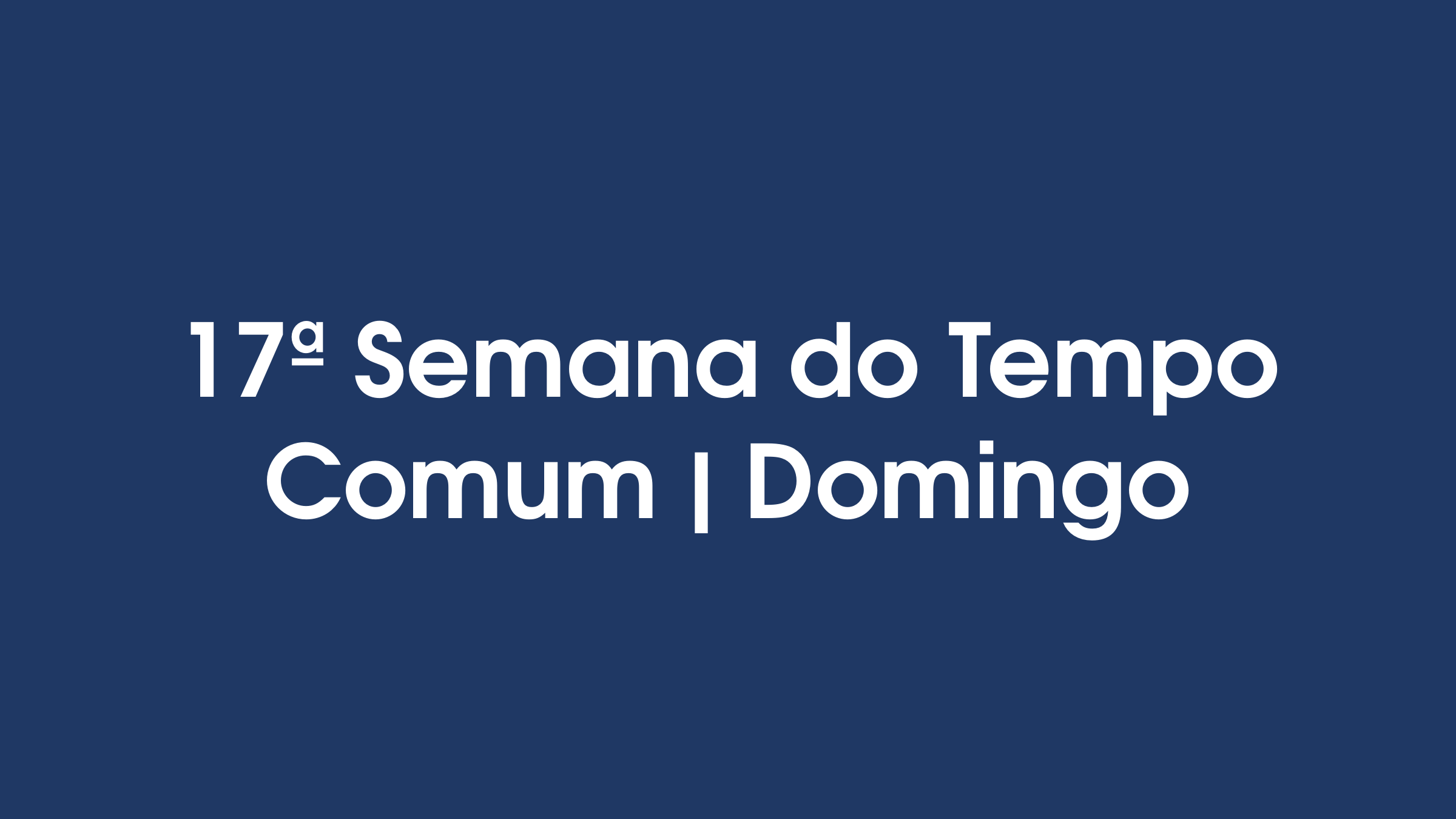

17ª Semana do Tempo Comum | Domingo